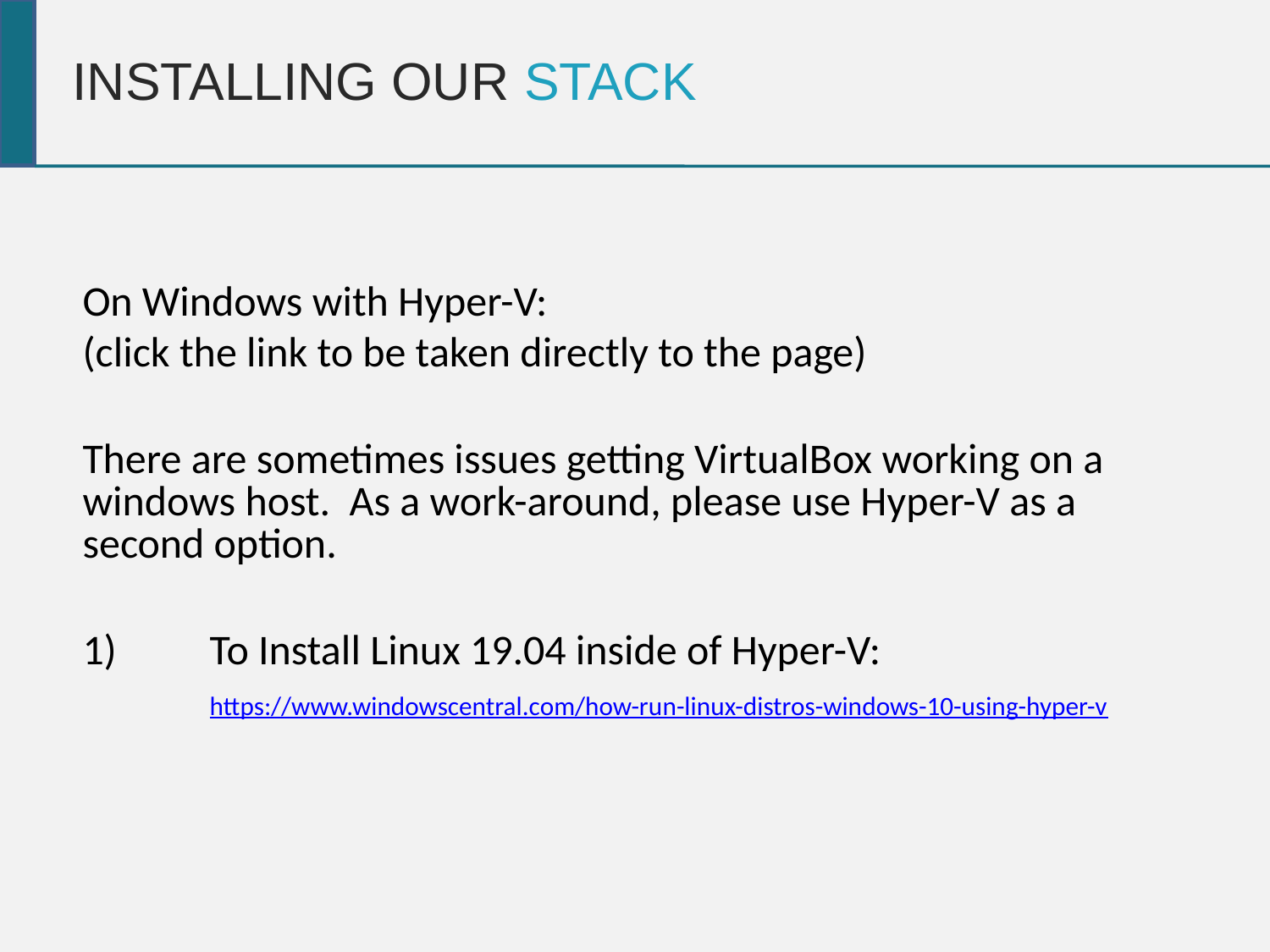

Installing our Stack

On Windows with Hyper-V:
(click the link to be taken directly to the page)

There are sometimes issues getting VirtualBox working on a windows host.  As a work-around, please use Hyper-V as a second option.

1)	To Install Linux 19.04 inside of Hyper-V:
	https://www.windowscentral.com/how-run-linux-distros-windows-10-using-hyper-v